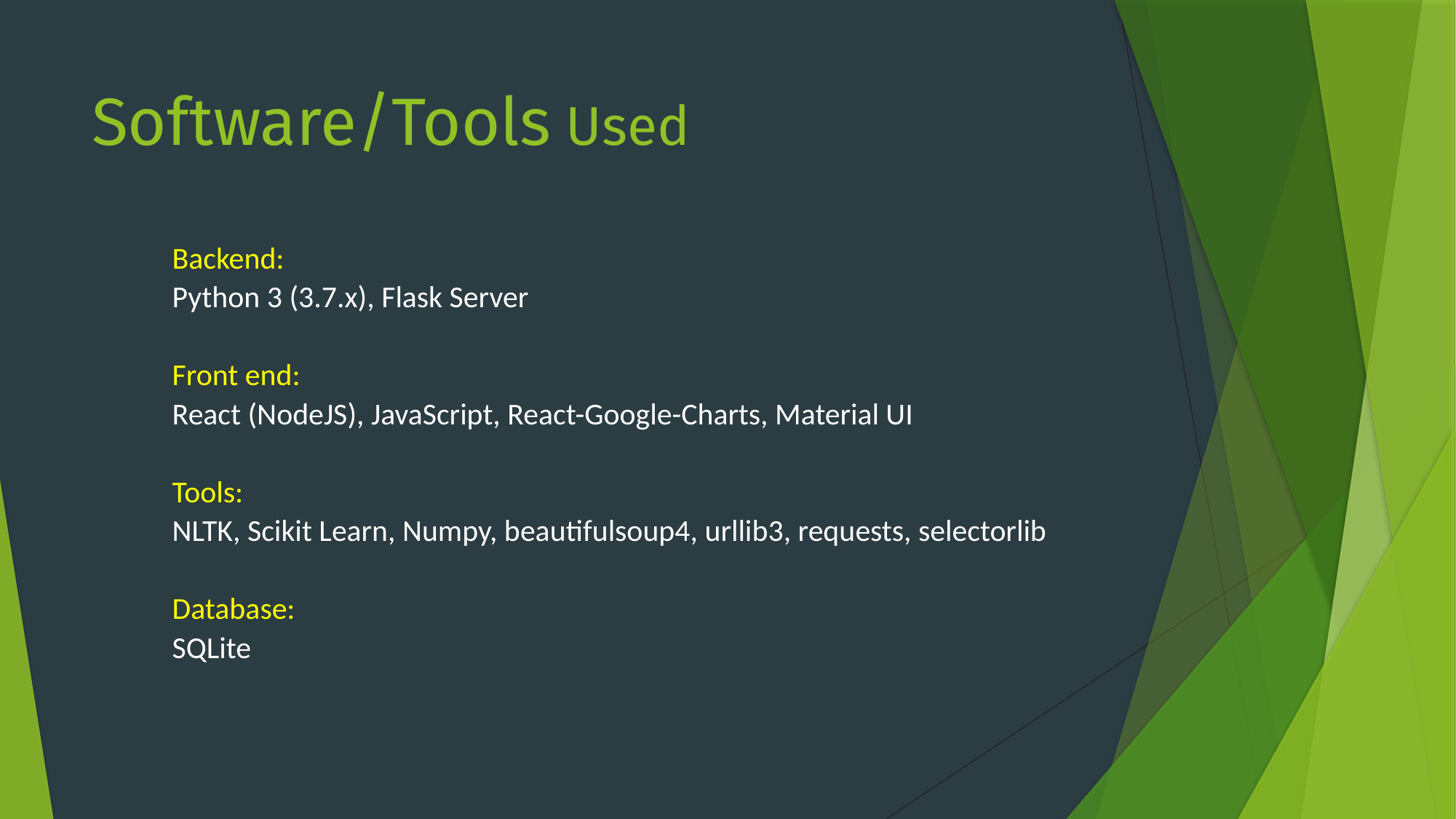

# Software/Tools Used
Backend:
Python 3 (3.7.x), Flask Server

Front end:
React (NodeJS), JavaScript, React-Google-Charts, Material UI

Tools:
NLTK, Scikit Learn, Numpy, beautifulsoup4, urllib3, requests, selectorlib

Database:
SQLite